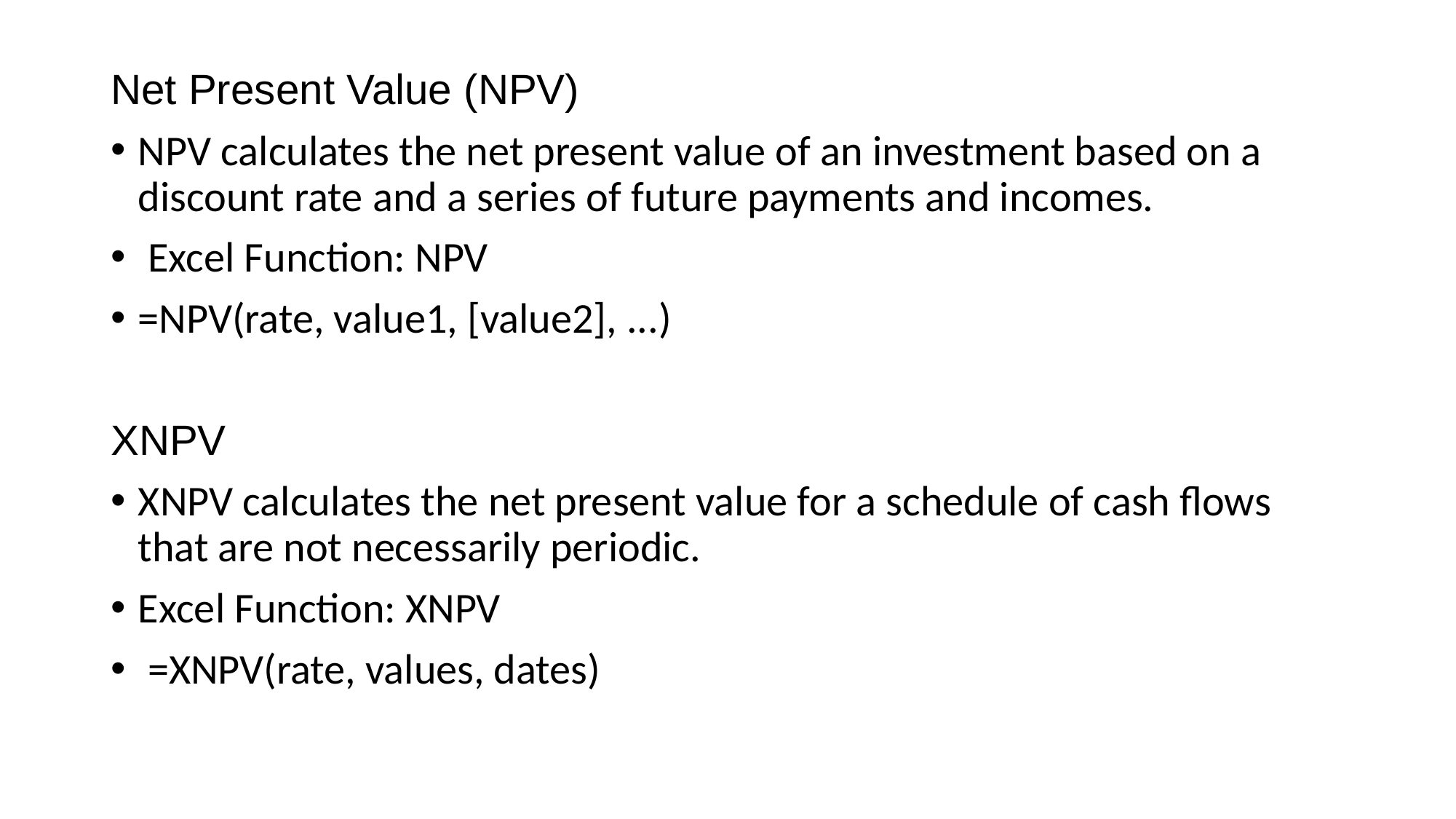

Net Present Value (NPV)
NPV calculates the net present value of an investment based on a discount rate and a series of future payments and incomes.
 Excel Function: NPV
=NPV(rate, value1, [value2], ...)

XNPV
XNPV calculates the net present value for a schedule of cash flows that are not necessarily periodic.
Excel Function: XNPV
 =XNPV(rate, values, dates)